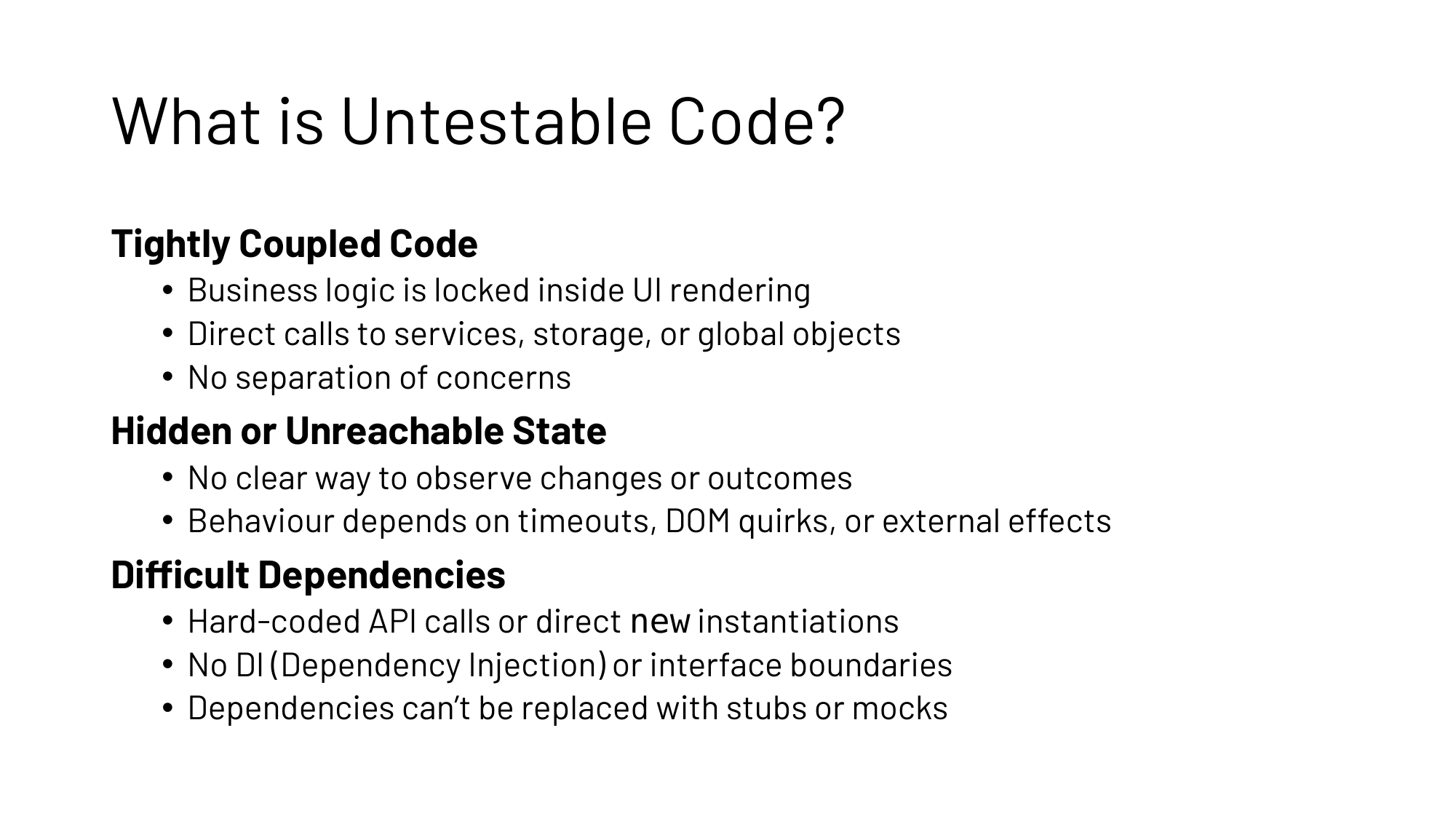

# What is Untestable Code?
Tightly Coupled Code
Business logic is locked inside UI rendering
Direct calls to services, storage, or global objects
No separation of concerns
Hidden or Unreachable State
No clear way to observe changes or outcomes
Behaviour depends on timeouts, DOM quirks, or external effects
Difficult Dependencies
Hard-coded API calls or direct new instantiations
No DI (Dependency Injection) or interface boundaries
Dependencies can’t be replaced with stubs or mocks